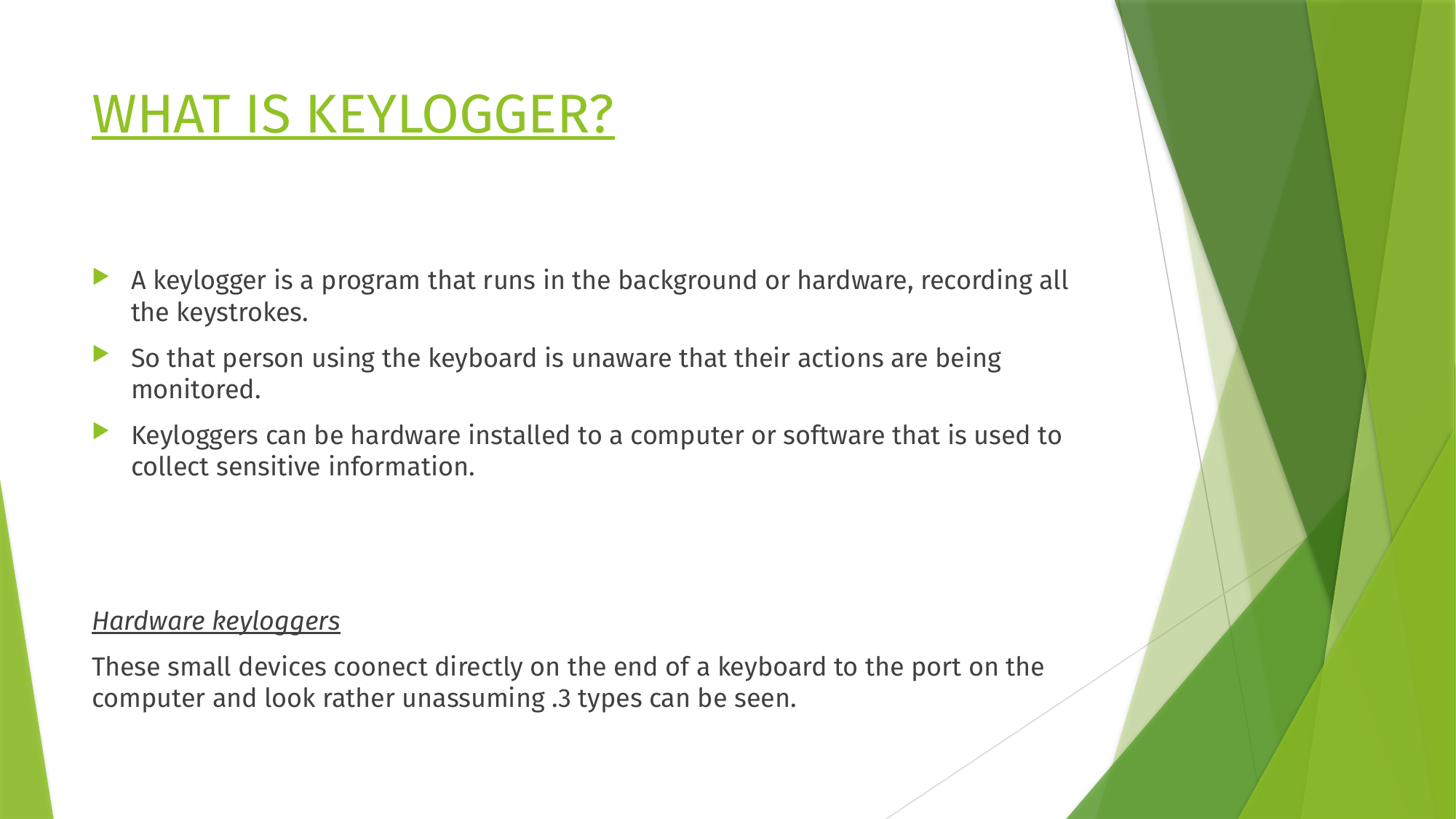

# WHAT IS KEYLOGGER?
A keylogger is a program that runs in the background or hardware, recording all the keystrokes.
So that person using the keyboard is unaware that their actions are being monitored.
Keyloggers can be hardware installed to a computer or software that is used to collect sensitive information.

Hardware keyloggers
These small devices coonect directly on the end of a keyboard to the port on the computer and look rather unassuming .3 types can be seen.